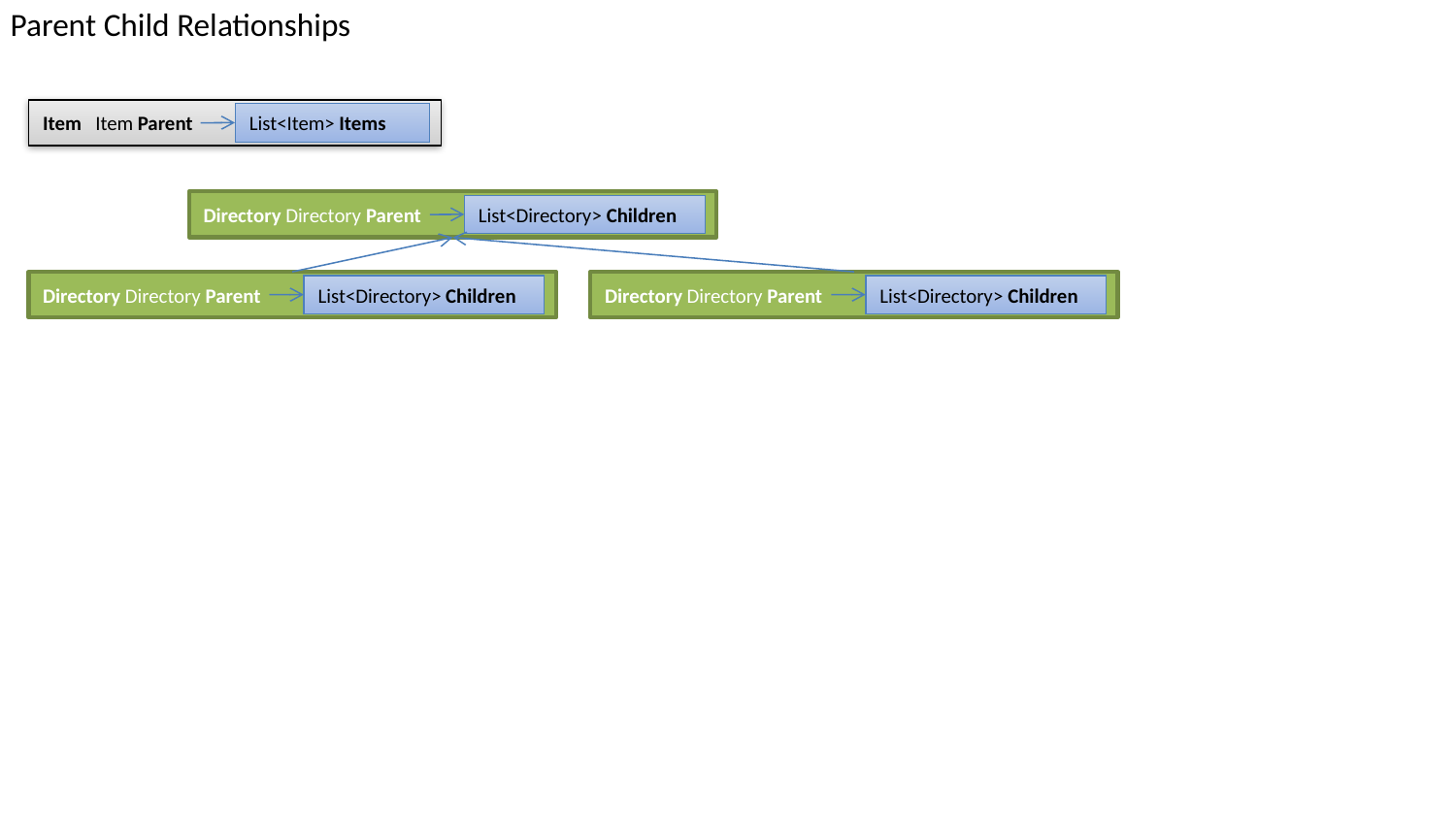

Parent Child Relationships
Item   Item Parent
List<Item> Items
Directory Directory Parent
List<Directory> Children
Directory Directory Parent
Directory Directory Parent
List<Directory> Children
List<Directory> Children